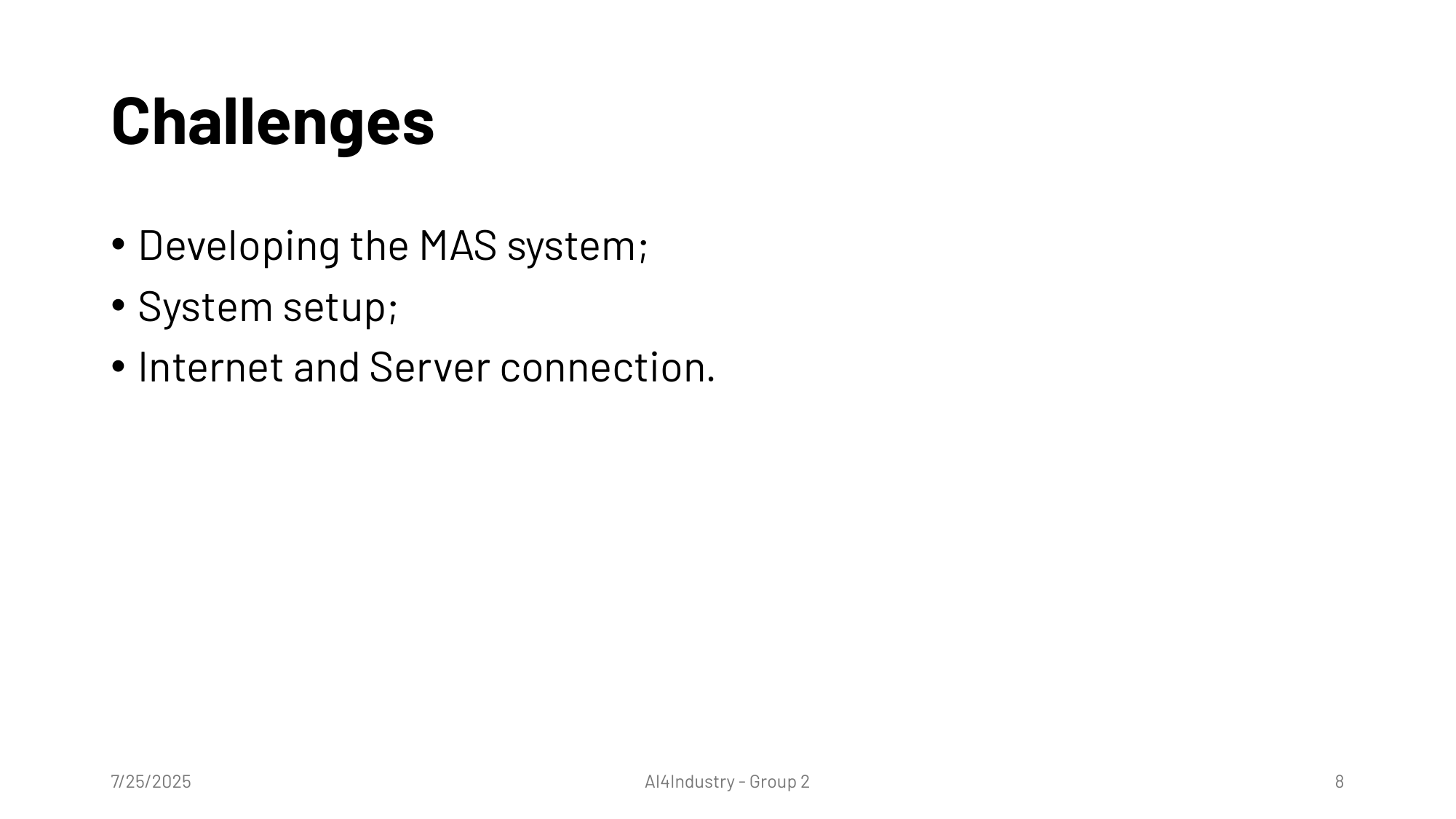

# Challenges
Developing the MAS system;
System setup;
Internet and Server connection.
7/25/2025
AI4Industry - Group 2
8